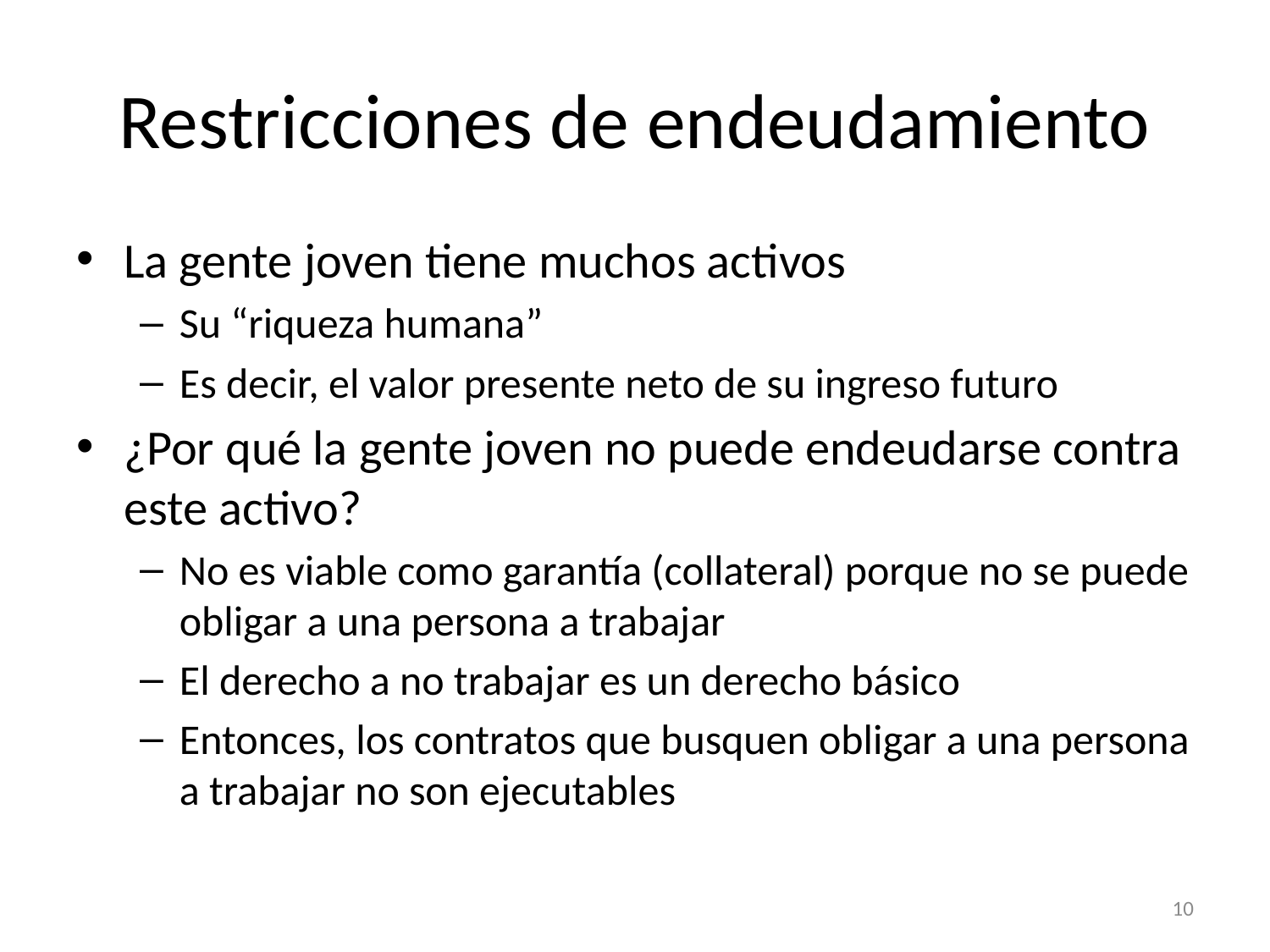

# Restricciones de endeudamiento
La gente joven tiene muchos activos
Su “riqueza humana”
Es decir, el valor presente neto de su ingreso futuro
¿Por qué la gente joven no puede endeudarse contra este activo?
No es viable como garantía (collateral) porque no se puede obligar a una persona a trabajar
El derecho a no trabajar es un derecho básico
Entonces, los contratos que busquen obligar a una persona a trabajar no son ejecutables
10